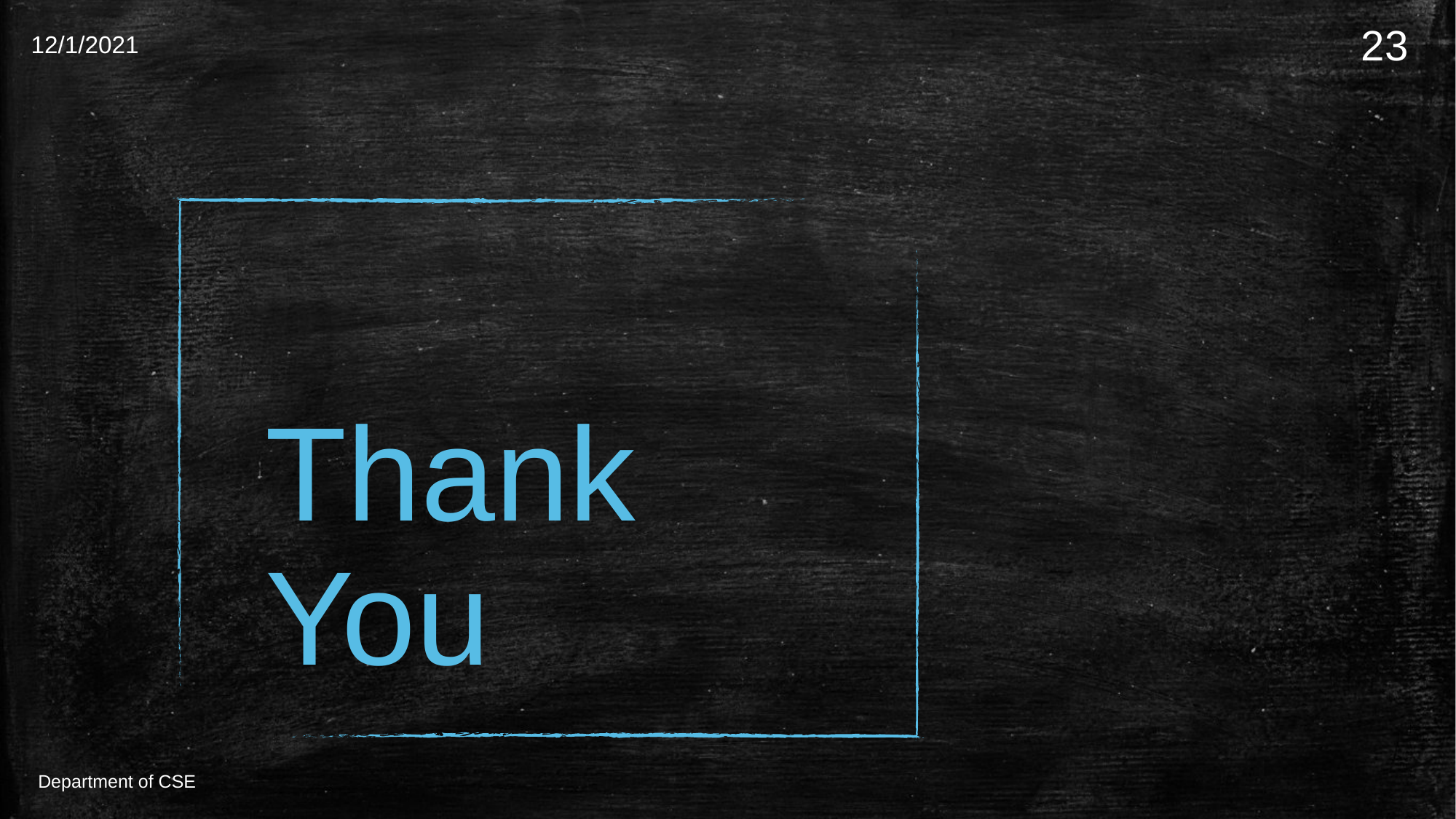

12/1/2021
23
Thank You
Department of CSE